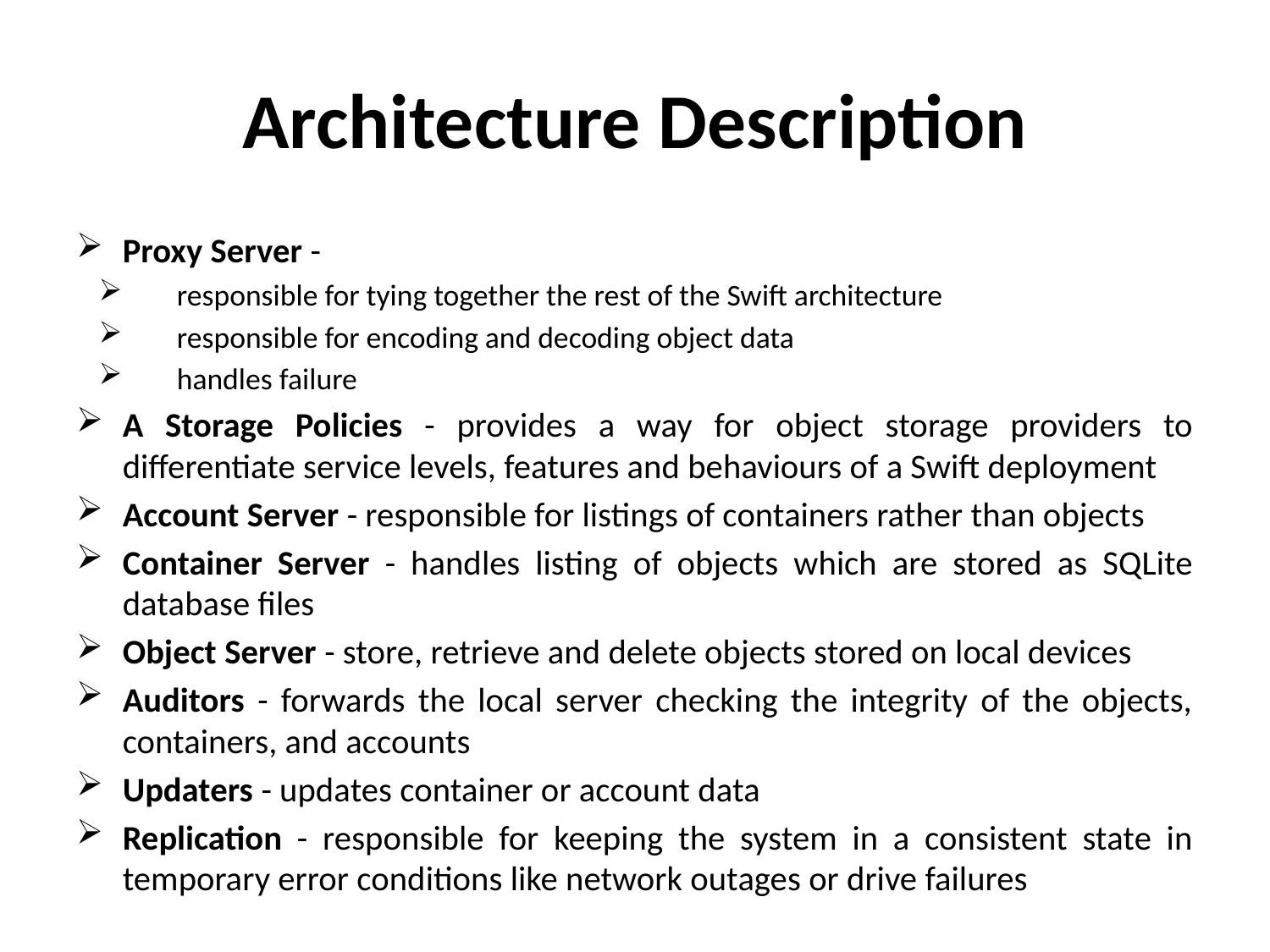

# Architecture Description
Proxy Server -
responsible for tying together the rest of the Swift architecture
responsible for encoding and decoding object data
handles failure
A Storage Policies - provides a way for object storage providers to differentiate service levels, features and behaviours of a Swift deployment
Account Server - responsible for listings of containers rather than objects
Container Server - handles listing of objects which are stored as SQLite database files
Object Server - store, retrieve and delete objects stored on local devices
Auditors - forwards the local server checking the integrity of the objects, containers, and accounts
Updaters - updates container or account data
Replication - responsible for keeping the system in a consistent state in temporary error conditions like network outages or drive failures